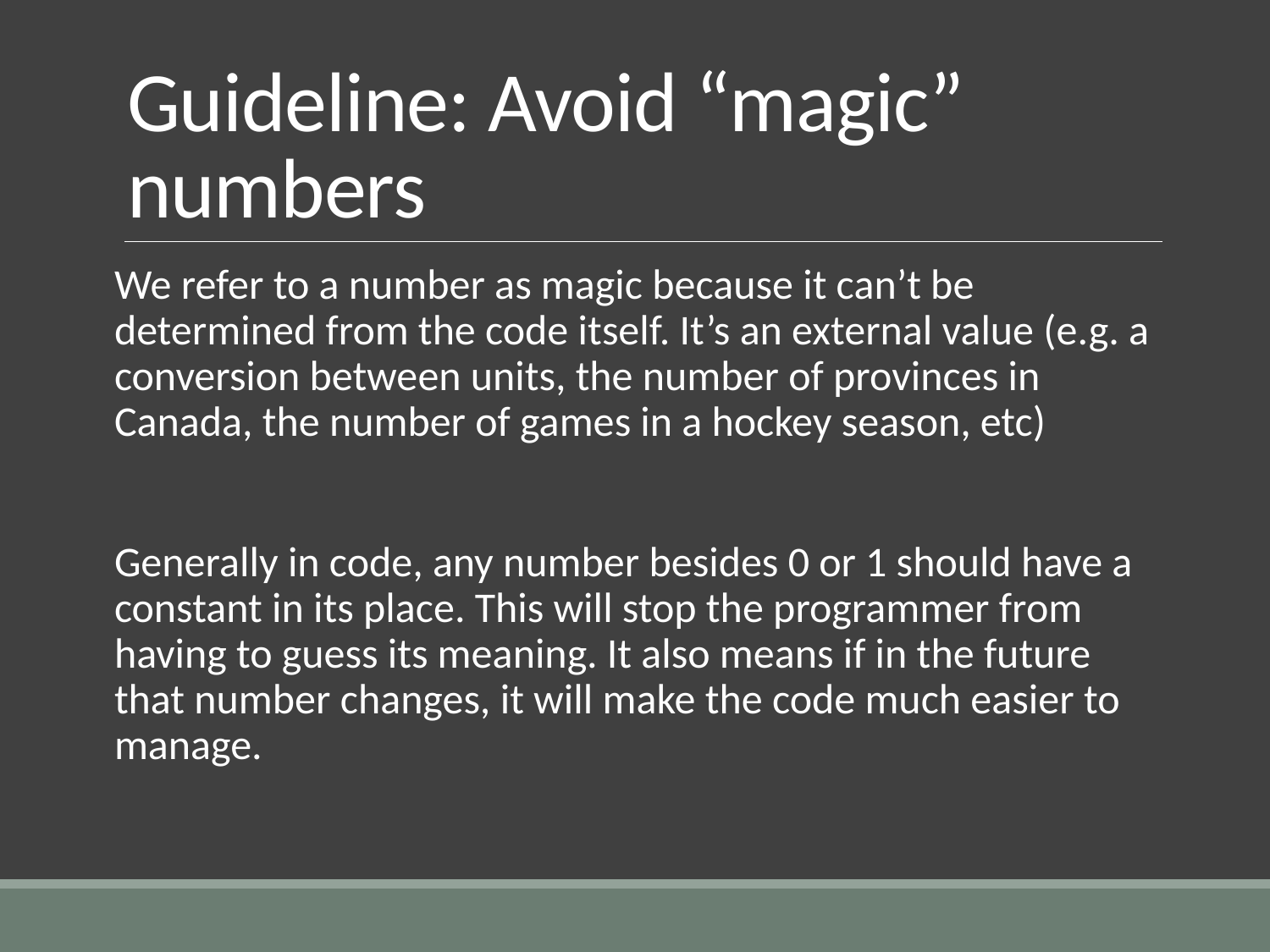

# Guideline: Avoid “magic” numbers
We refer to a number as magic because it can’t be determined from the code itself. It’s an external value (e.g. a conversion between units, the number of provinces in Canada, the number of games in a hockey season, etc)

Generally in code, any number besides 0 or 1 should have a constant in its place. This will stop the programmer from having to guess its meaning. It also means if in the future that number changes, it will make the code much easier to manage.